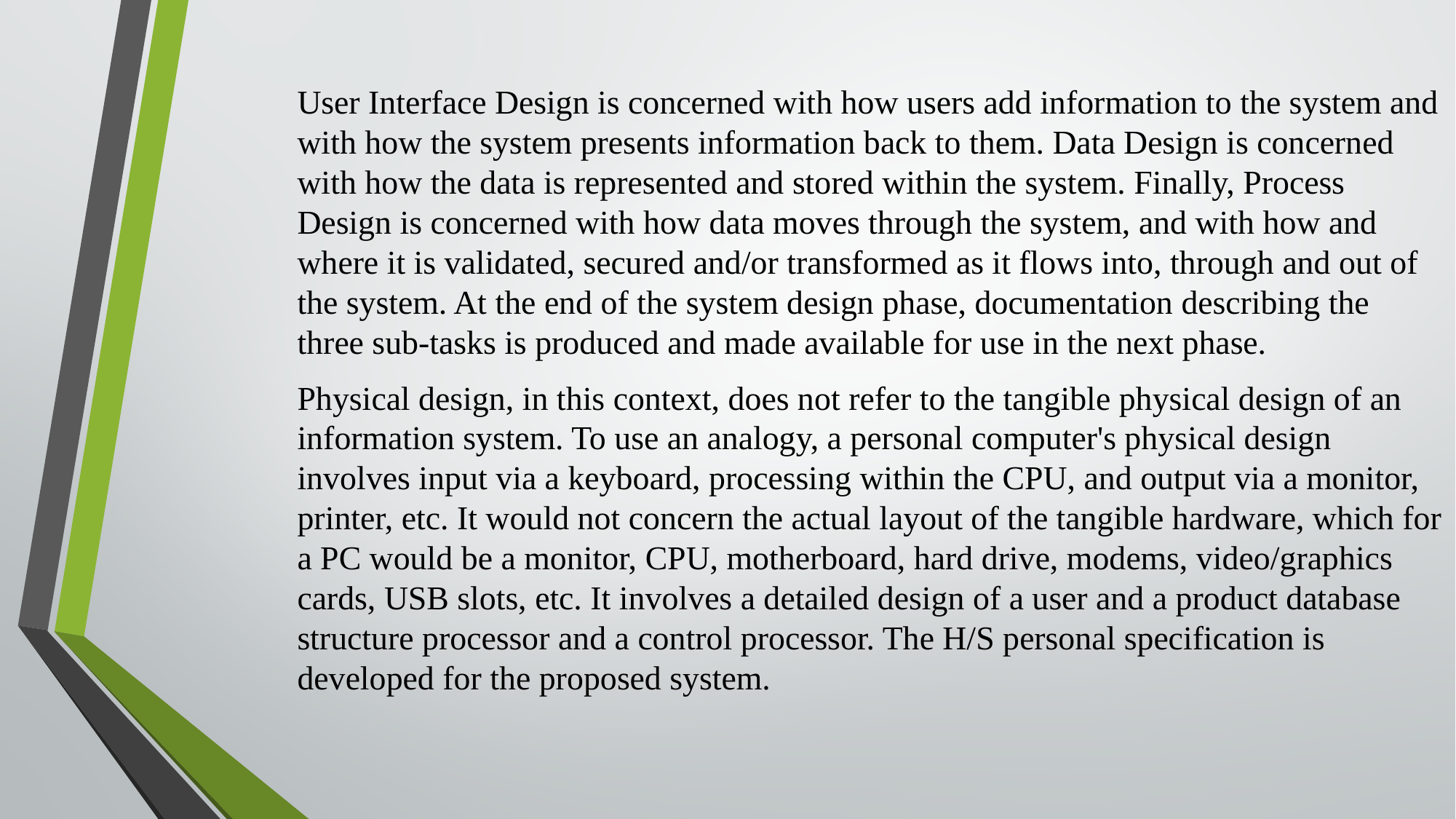

User Interface Design is concerned with how users add information to the system and with how the system presents information back to them. Data Design is concerned with how the data is represented and stored within the system. Finally, Process Design is concerned with how data moves through the system, and with how and where it is validated, secured and/or transformed as it flows into, through and out of the system. At the end of the system design phase, documentation describing the three sub-tasks is produced and made available for use in the next phase.
Physical design, in this context, does not refer to the tangible physical design of an information system. To use an analogy, a personal computer's physical design involves input via a keyboard, processing within the CPU, and output via a monitor, printer, etc. It would not concern the actual layout of the tangible hardware, which for a PC would be a monitor, CPU, motherboard, hard drive, modems, video/graphics cards, USB slots, etc. It involves a detailed design of a user and a product database structure processor and a control processor. The H/S personal specification is developed for the proposed system.